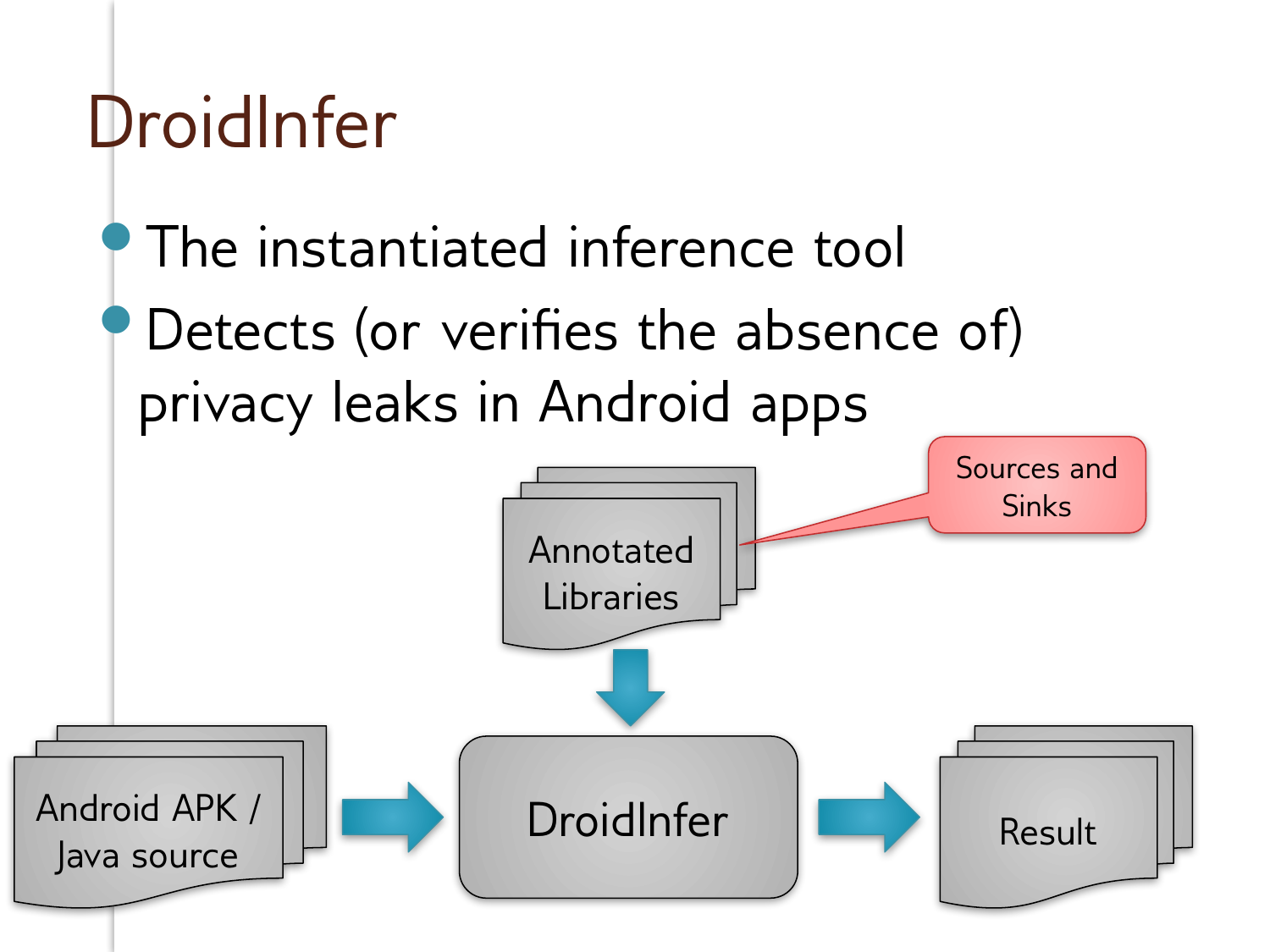

# DroidInfer
The instantiated inference tool
Detects (or verifies the absence of) privacy leaks in Android apps

Sources and Sinks
Annotated Libraries

Android APK / Java source
Result
DroidInfer